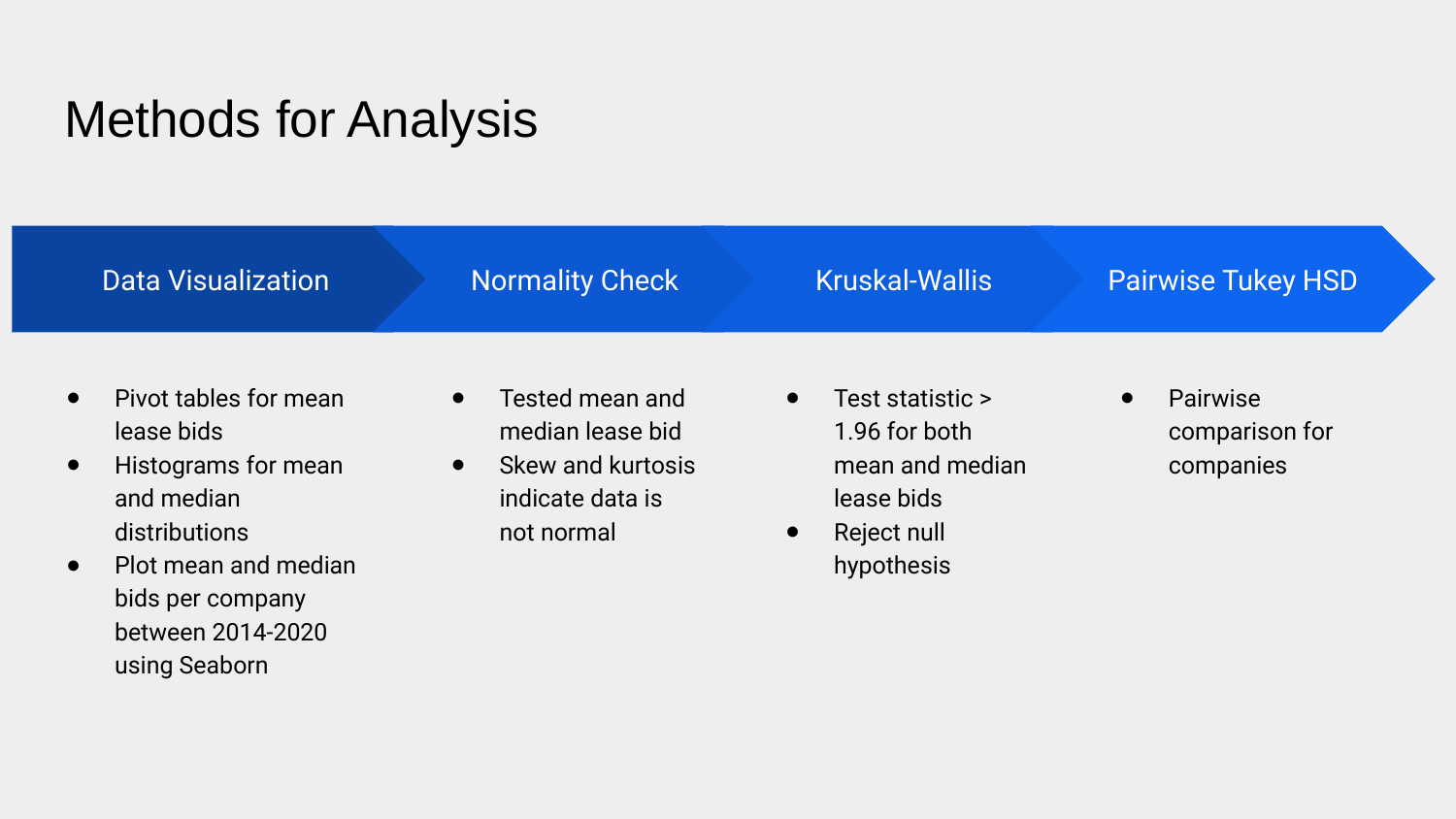

# Methods for Analysis
Normality Check
Tested mean and median lease bid
Skew and kurtosis indicate data is not normal
Kruskal-Wallis
Test statistic > 1.96 for both mean and median lease bids
Reject null hypothesis
Pairwise Tukey HSD
Pairwise comparison for companies
Data Visualization
Pivot tables for mean lease bids
Histograms for mean and median distributions
Plot mean and median bids per company between 2014-2020 using Seaborn